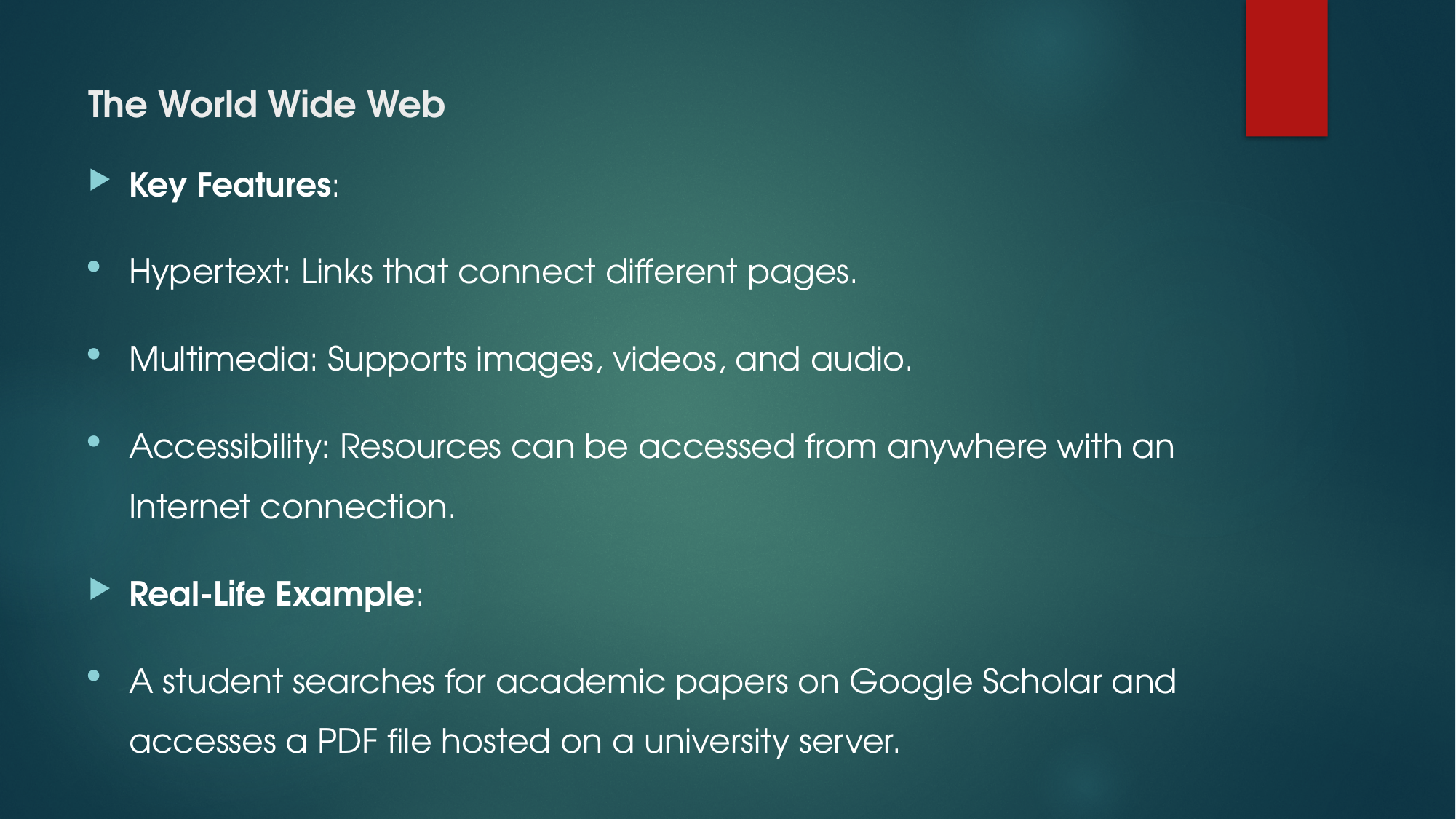

# The World Wide Web
Key Features:
Hypertext: Links that connect different pages.
Multimedia: Supports images, videos, and audio.
Accessibility: Resources can be accessed from anywhere with an Internet connection.
Real-Life Example:
A student searches for academic papers on Google Scholar and accesses a PDF file hosted on a university server.